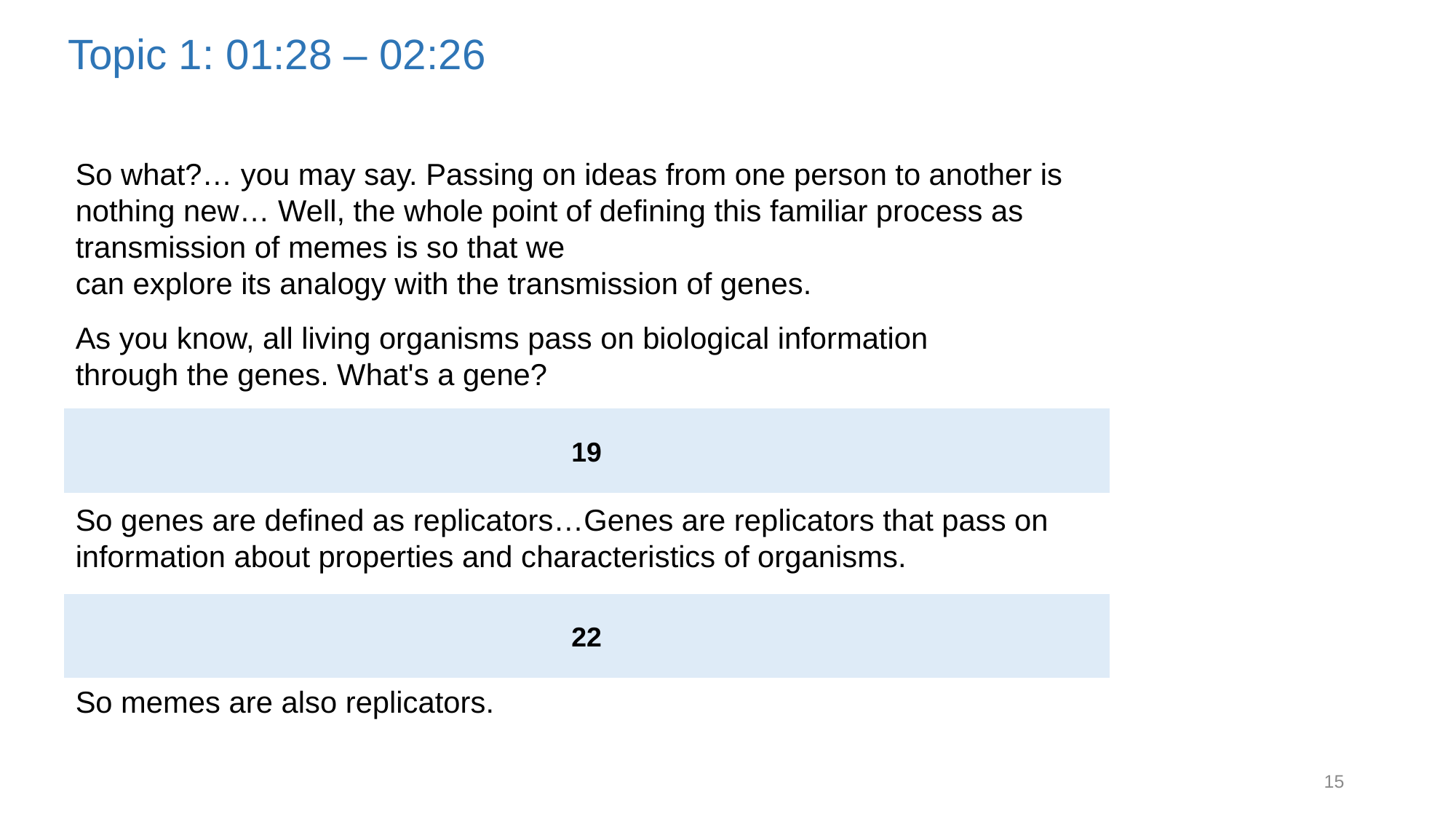

Topic 1: 01:28 – 02:26
So what?… you may say. Passing on ideas from one person to another is nothing new… Well, the whole point of defining this familiar process as transmission of memes is so that we can explore its analogy with the transmission of genes.
As you know, all living organisms pass on biological information through the genes. What's a gene?
A gene is a piece of biological information that gets copied, or replicated, and the copy, or replica, is passed on to the new generation.
So genes are defined as replicators…Genes are replicators that pass on information about properties and characteristics of organisms.
By analogy, memes also get replicated and in the process pass on cultural information from person to person, generation to generation.
So memes are also replicators.
19
22
15